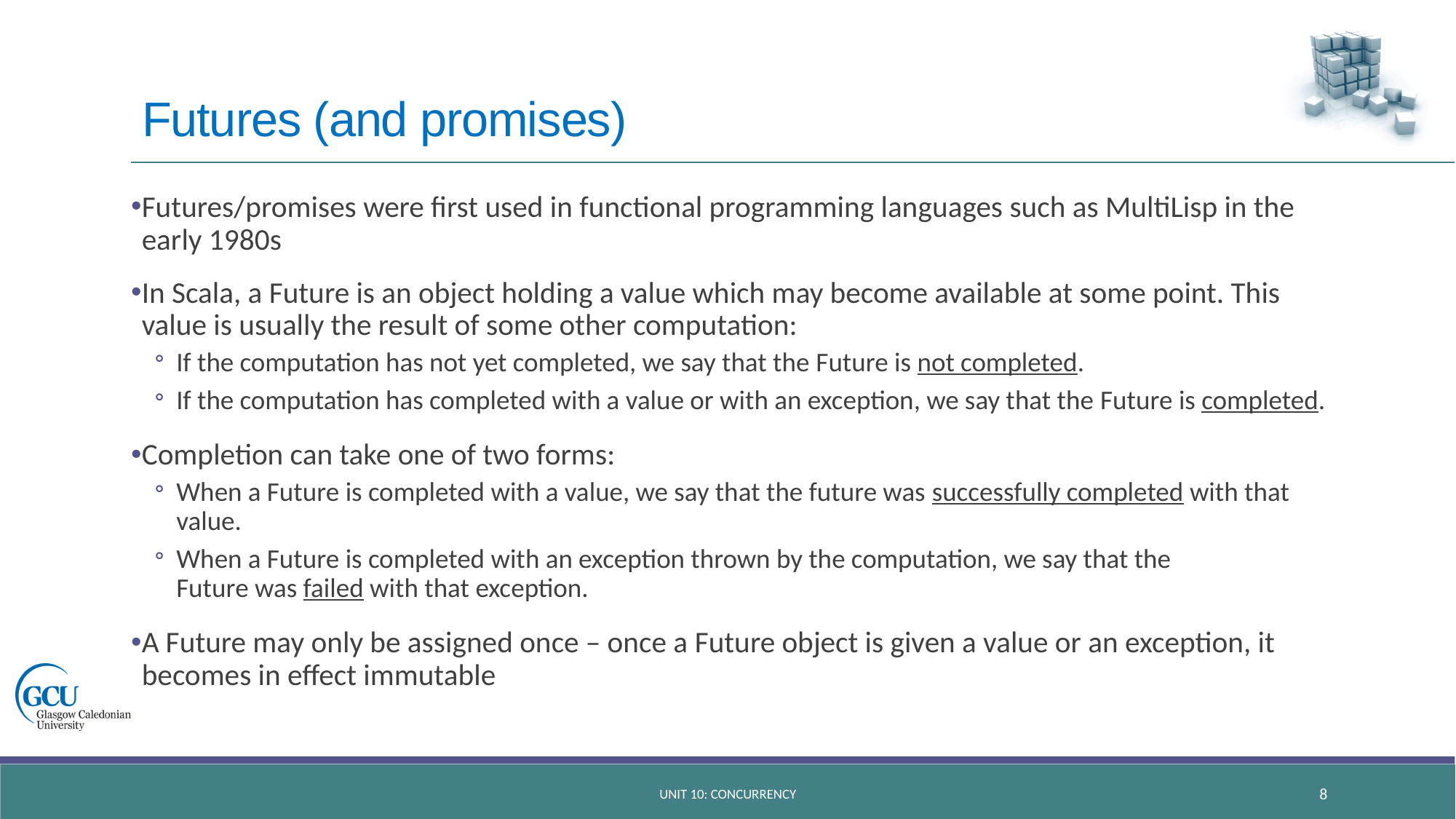

# Futures (and promises)
Futures/promises were first used in functional programming languages such as MultiLisp in the early 1980s
In Scala, a Future is an object holding a value which may become available at some point. This value is usually the result of some other computation:
If the computation has not yet completed, we say that the Future is not completed.
If the computation has completed with a value or with an exception, we say that the Future is completed.
Completion can take one of two forms:
When a Future is completed with a value, we say that the future was successfully completed with that value.
When a Future is completed with an exception thrown by the computation, we say that the Future was failed with that exception.
A Future may only be assigned once – once a Future object is given a value or an exception, it becomes in effect immutable
unit 10: concurrency
8